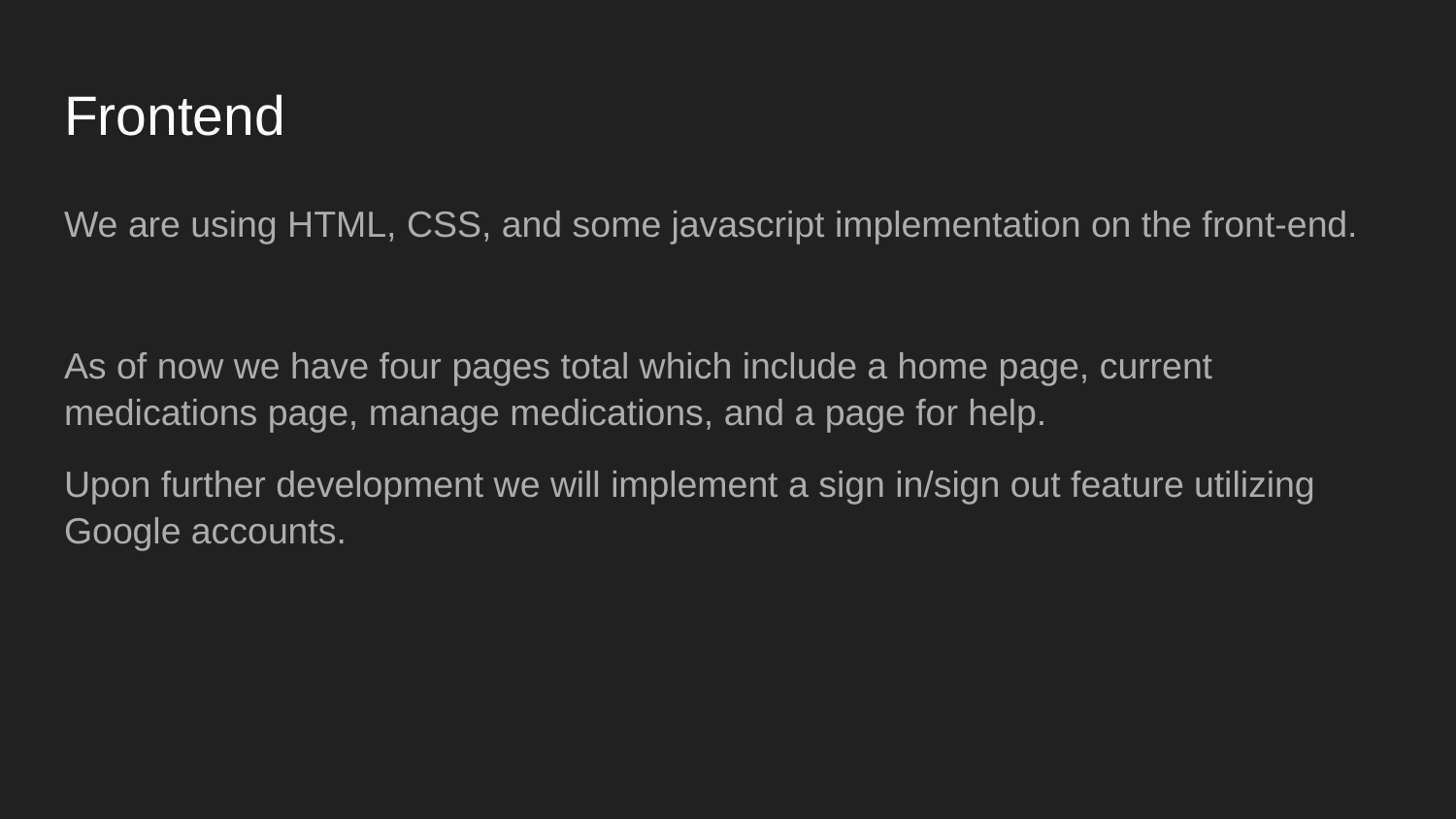

# Frontend
We are using HTML, CSS, and some javascript implementation on the front-end.

As of now we have four pages total which include a home page, current medications page, manage medications, and a page for help.
Upon further development we will implement a sign in/sign out feature utilizing Google accounts.